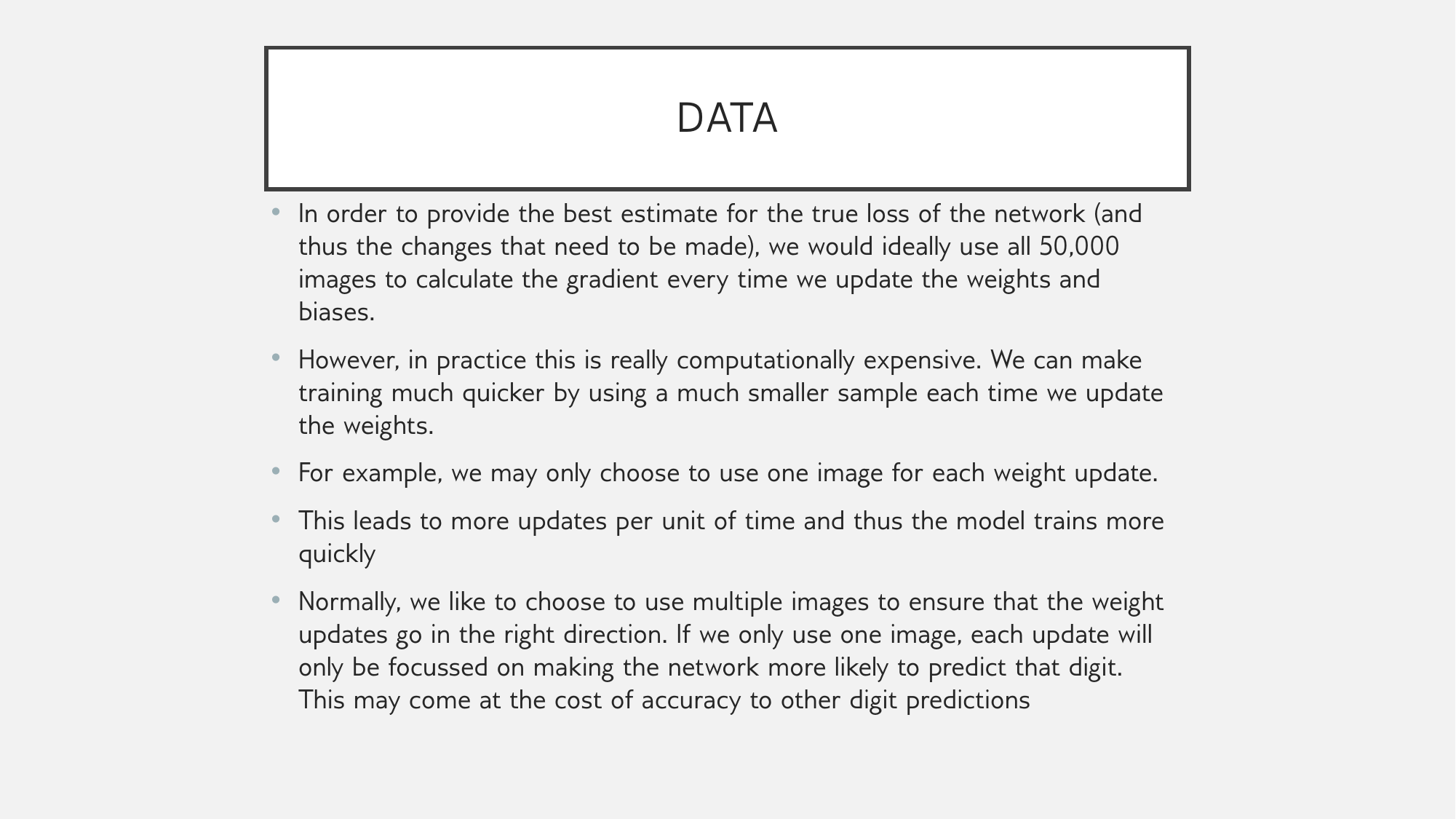

# Data
In order to provide the best estimate for the true loss of the network (and thus the changes that need to be made), we would ideally use all 50,000 images to calculate the gradient every time we update the weights and biases.
However, in practice this is really computationally expensive. We can make training much quicker by using a much smaller sample each time we update the weights.
For example, we may only choose to use one image for each weight update.
This leads to more updates per unit of time and thus the model trains more quickly
Normally, we like to choose to use multiple images to ensure that the weight updates go in the right direction. If we only use one image, each update will only be focussed on making the network more likely to predict that digit. This may come at the cost of accuracy to other digit predictions